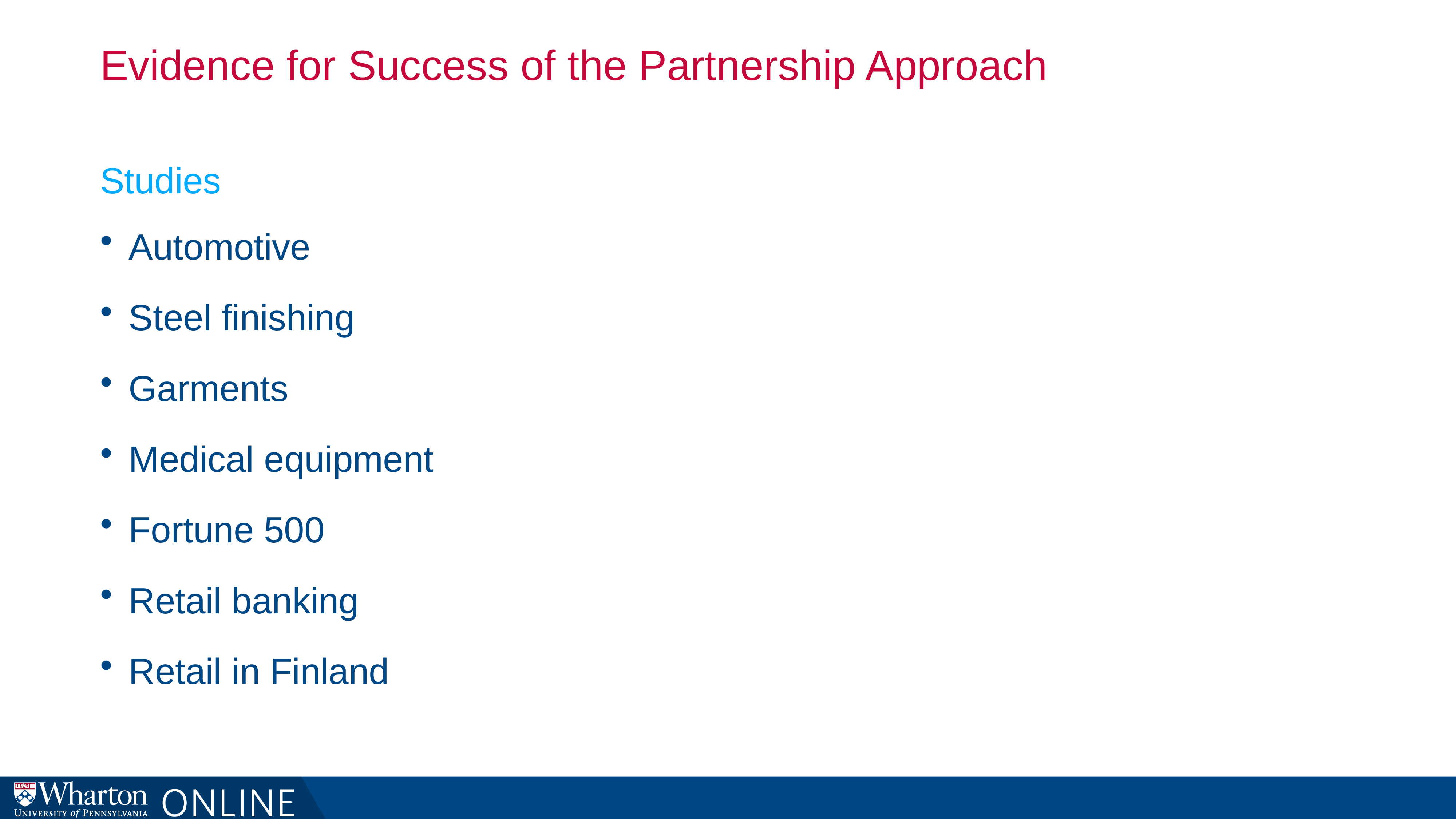

# Evidence for Success of the Partnership Approach
Studies
Automotive
Steel finishing
Garments
Medical equipment
Fortune 500
Retail banking
Retail in Finland